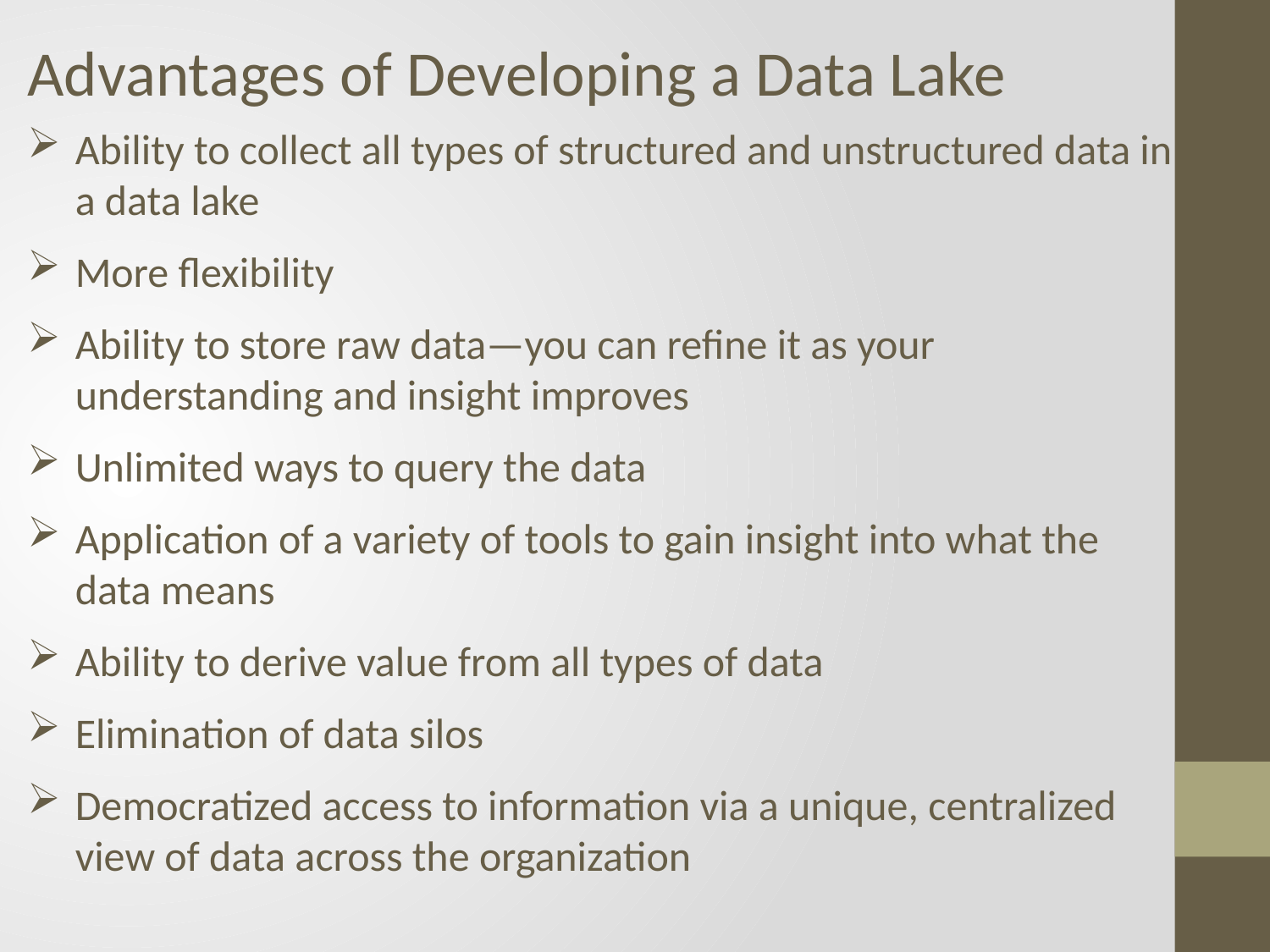

Advantages of Developing a Data Lake
Ability to collect all types of structured and unstructured data in a data lake

More flexibility

Ability to store raw data—you can refine it as your understanding and insight improves

Unlimited ways to query the data

Application of a variety of tools to gain insight into what the data means

Ability to derive value from all types of data

Elimination of data silos

Democratized access to information via a unique, centralized view of data across the organization